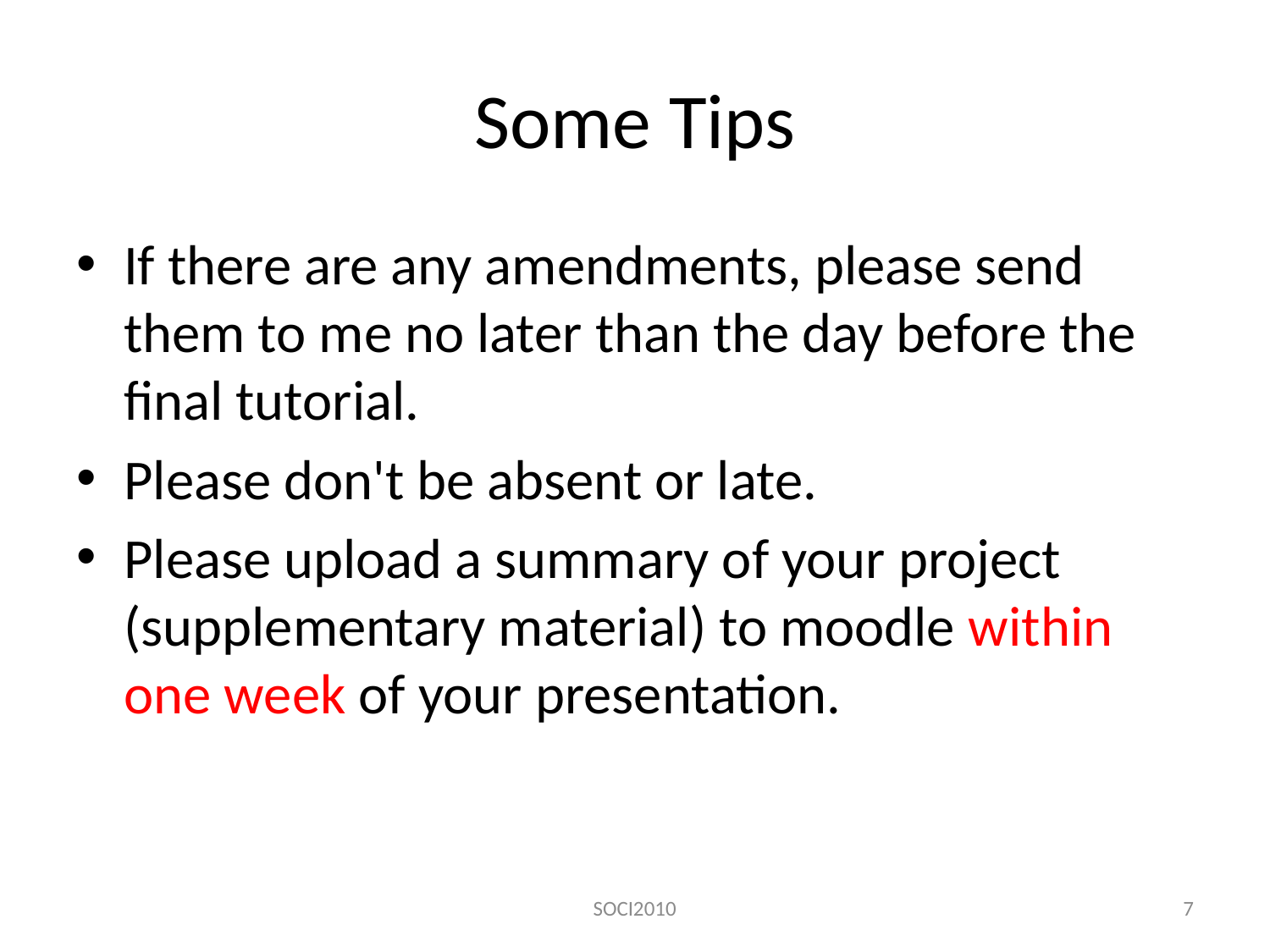

# Some Tips
If there are any amendments, please send them to me no later than the day before the final tutorial.
Please don't be absent or late.
Please upload a summary of your project (supplementary material) to moodle within one week of your presentation.

SOCI2010
7